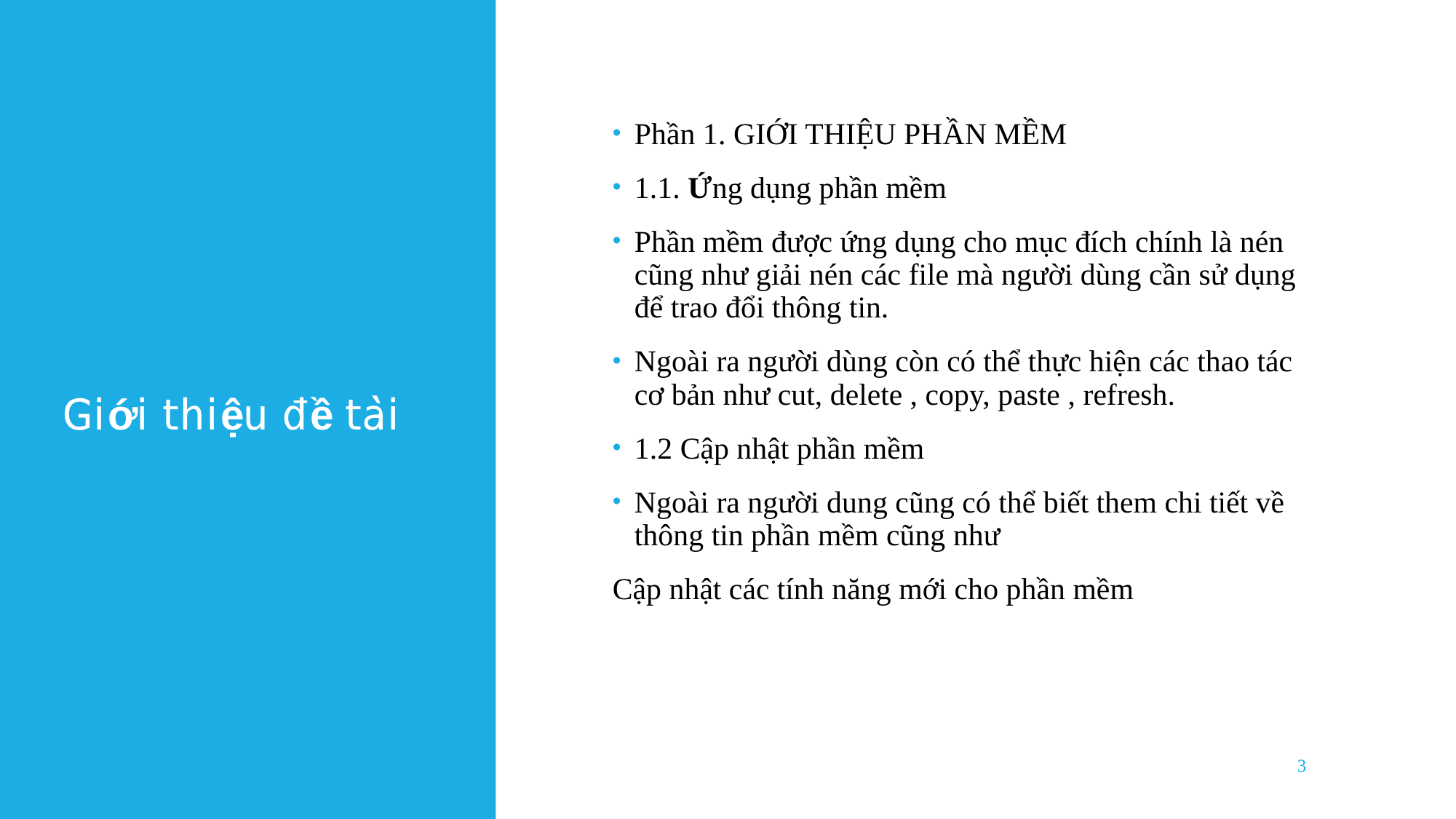

# Giới thiệu đề tài
Phần 1. GIỚI THIỆU PHẦN MỀM
1.1. Ứng dụng phần mềm
Phần mềm được ứng dụng cho mục đích chính là nén cũng như giải nén các file mà người dùng cần sử dụng để trao đổi thông tin.
Ngoài ra người dùng còn có thể thực hiện các thao tác cơ bản như cut, delete , copy, paste , refresh.
1.2 Cập nhật phần mềm
Ngoài ra người dung cũng có thể biết them chi tiết về thông tin phần mềm cũng như
Cập nhật các tính năng mới cho phần mềm

3